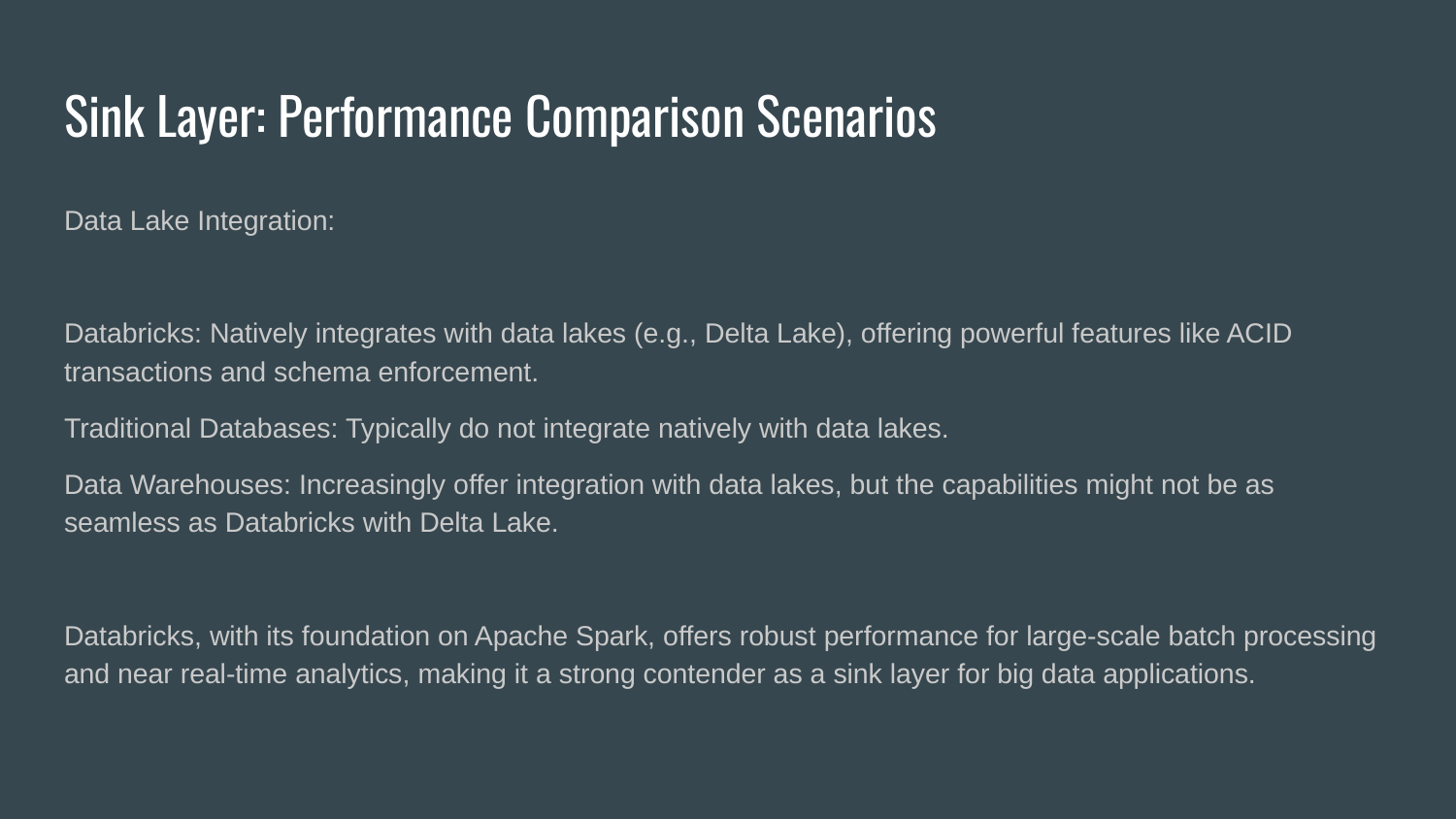

# Sink Layer: Performance Comparison Scenarios

Data Lake Integration:

Databricks: Natively integrates with data lakes (e.g., Delta Lake), offering powerful features like ACID transactions and schema enforcement.
Traditional Databases: Typically do not integrate natively with data lakes.
Data Warehouses: Increasingly offer integration with data lakes, but the capabilities might not be as seamless as Databricks with Delta Lake.

Databricks, with its foundation on Apache Spark, offers robust performance for large-scale batch processing and near real-time analytics, making it a strong contender as a sink layer for big data applications.